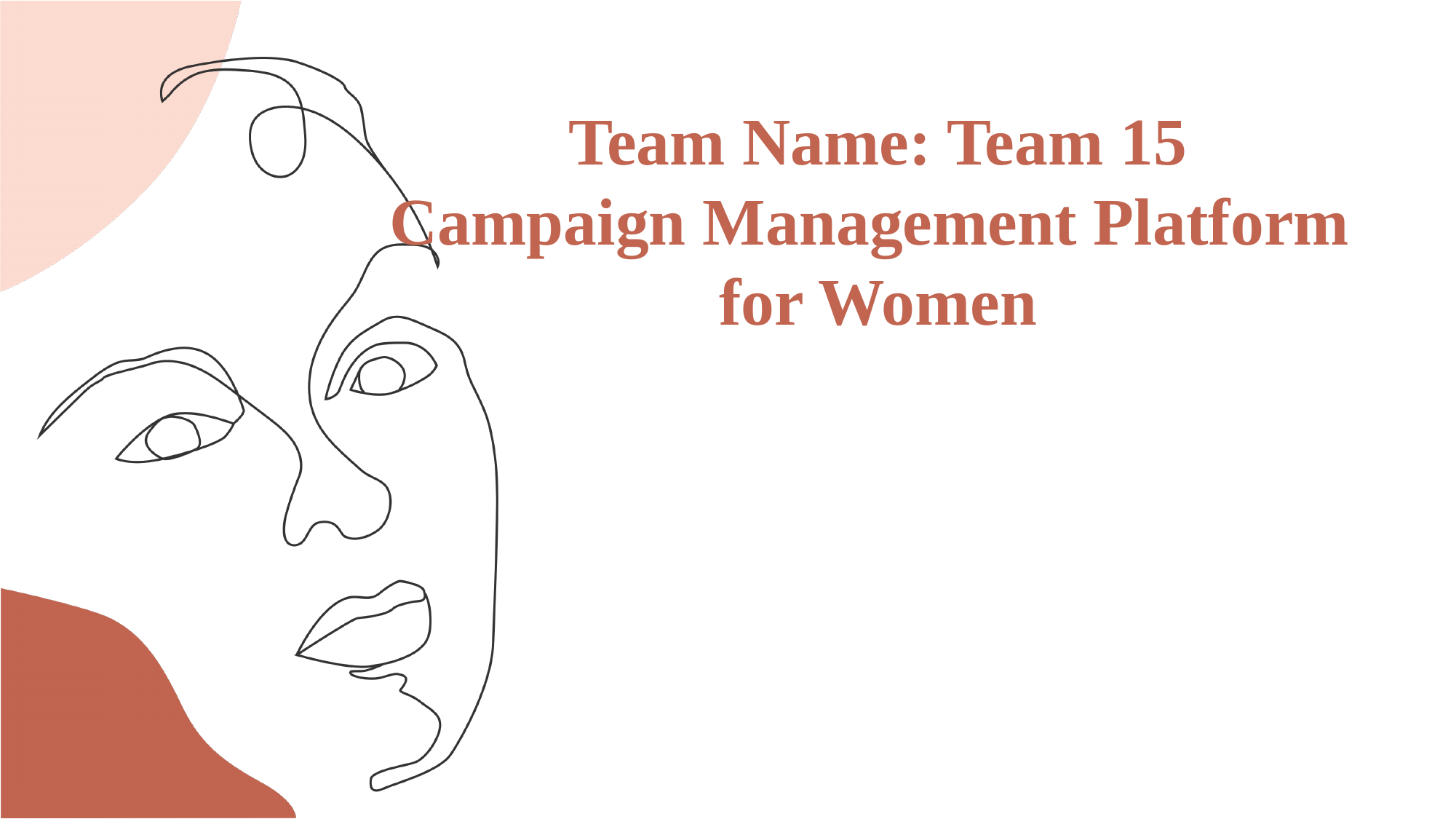

Team Name: Team 15
Campaign Management Platform  for Women